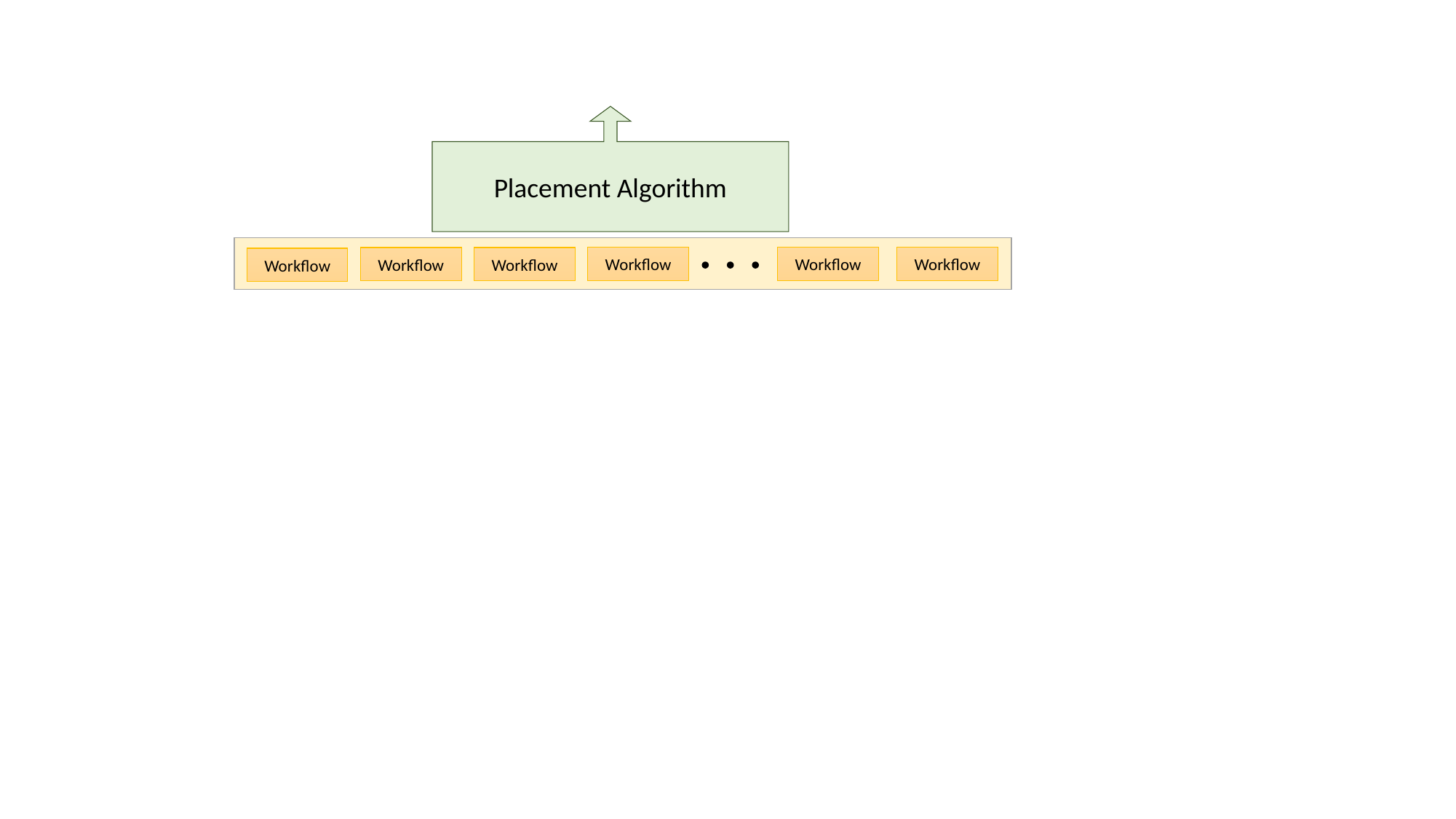

Placement Algorithm

Workflow
Workflow
Workflow
Workflow
Workflow
Workflow